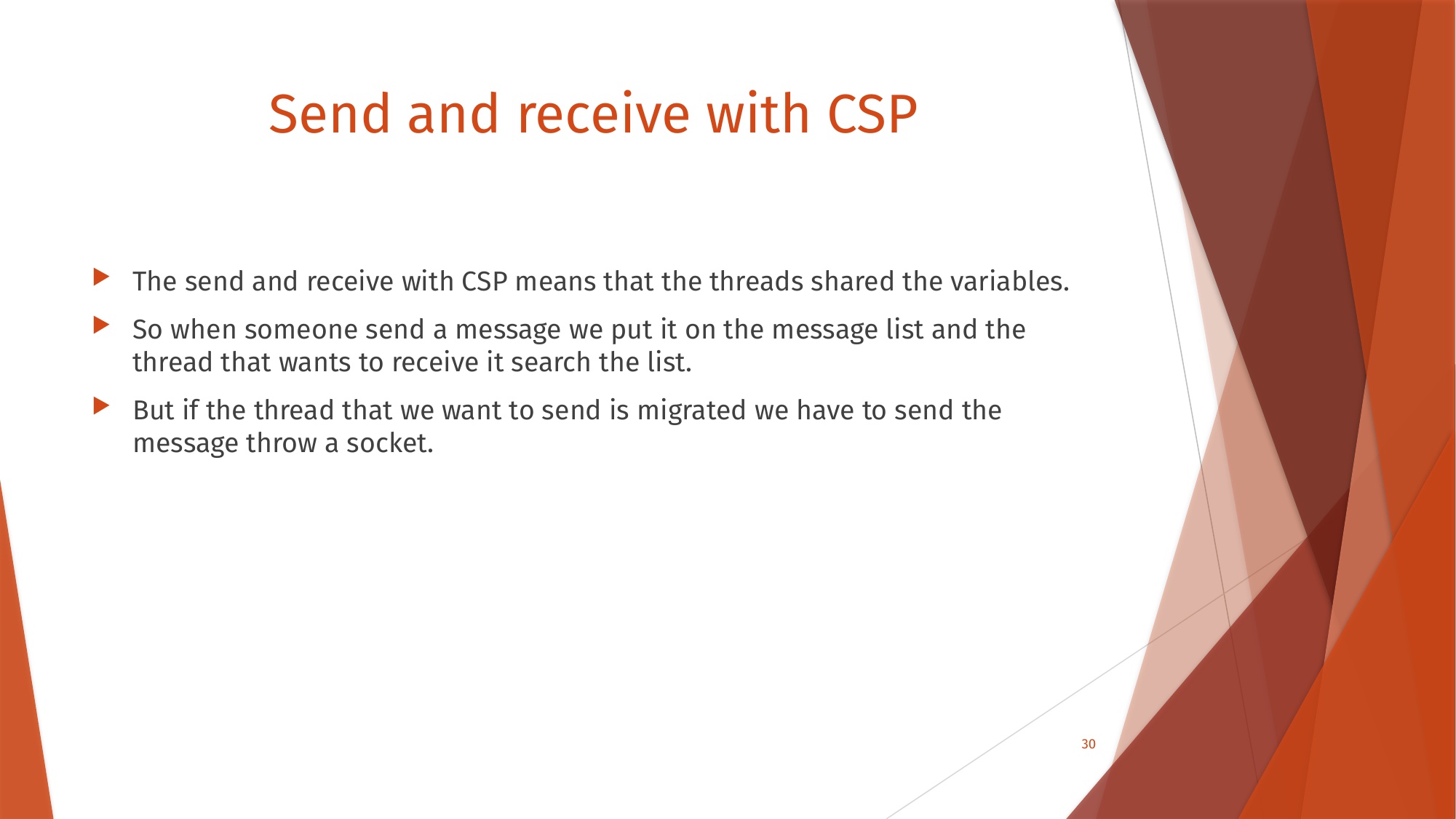

# Send and receive with CSP
The send and receive with CSP means that the threads shared the variables.
So when someone send a message we put it on the message list and the thread that wants to receive it search the list.
But if the thread that we want to send is migrated we have to send the message throw a socket.
30